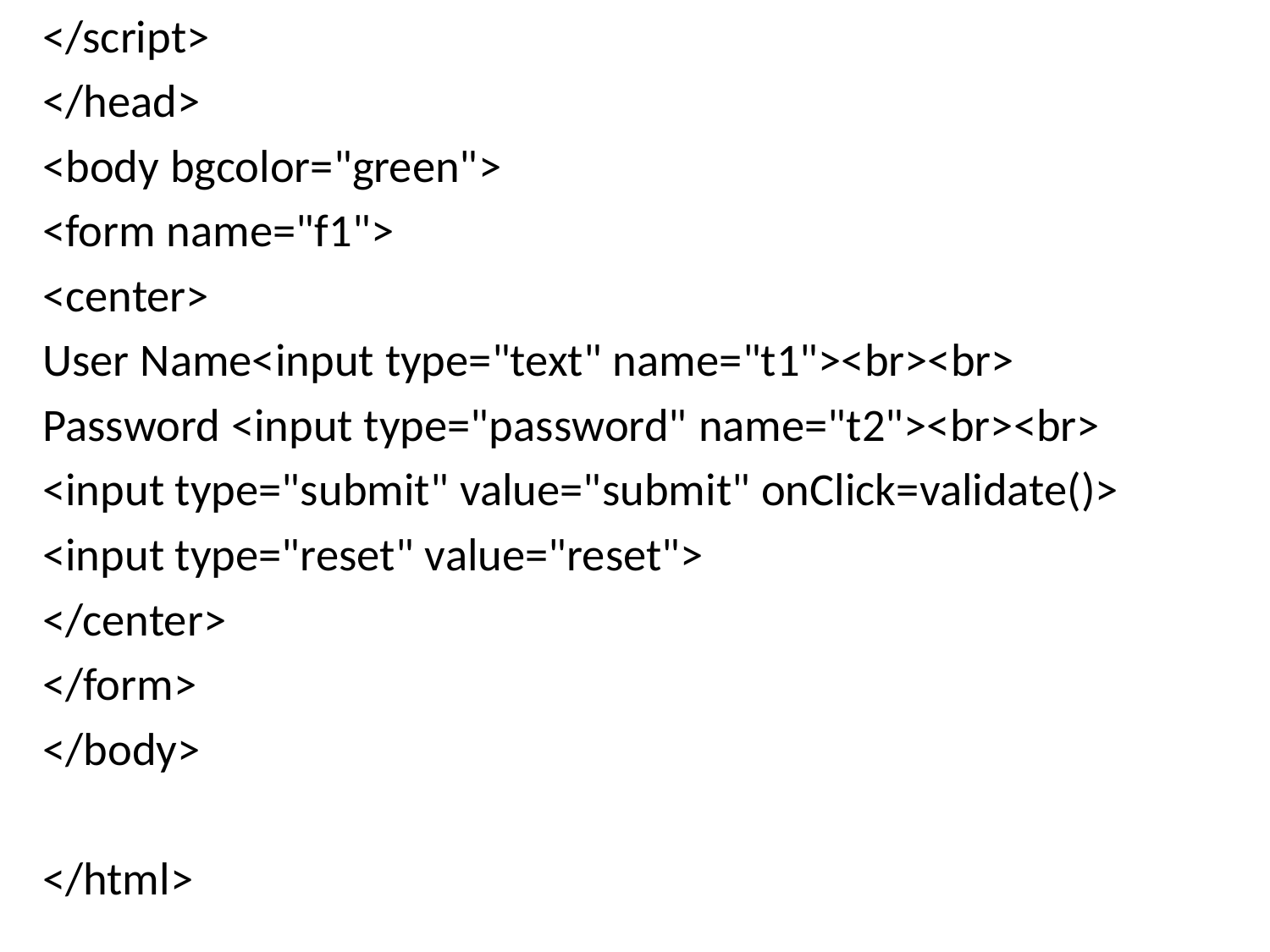

</script>
</head>
<body bgcolor="green">
<form name="f1">
<center>
User Name<input type="text" name="t1"><br><br>
Password <input type="password" name="t2"><br><br>
<input type="submit" value="submit" onClick=validate()>
<input type="reset" value="reset">
</center>
</form>
</body>

</html>